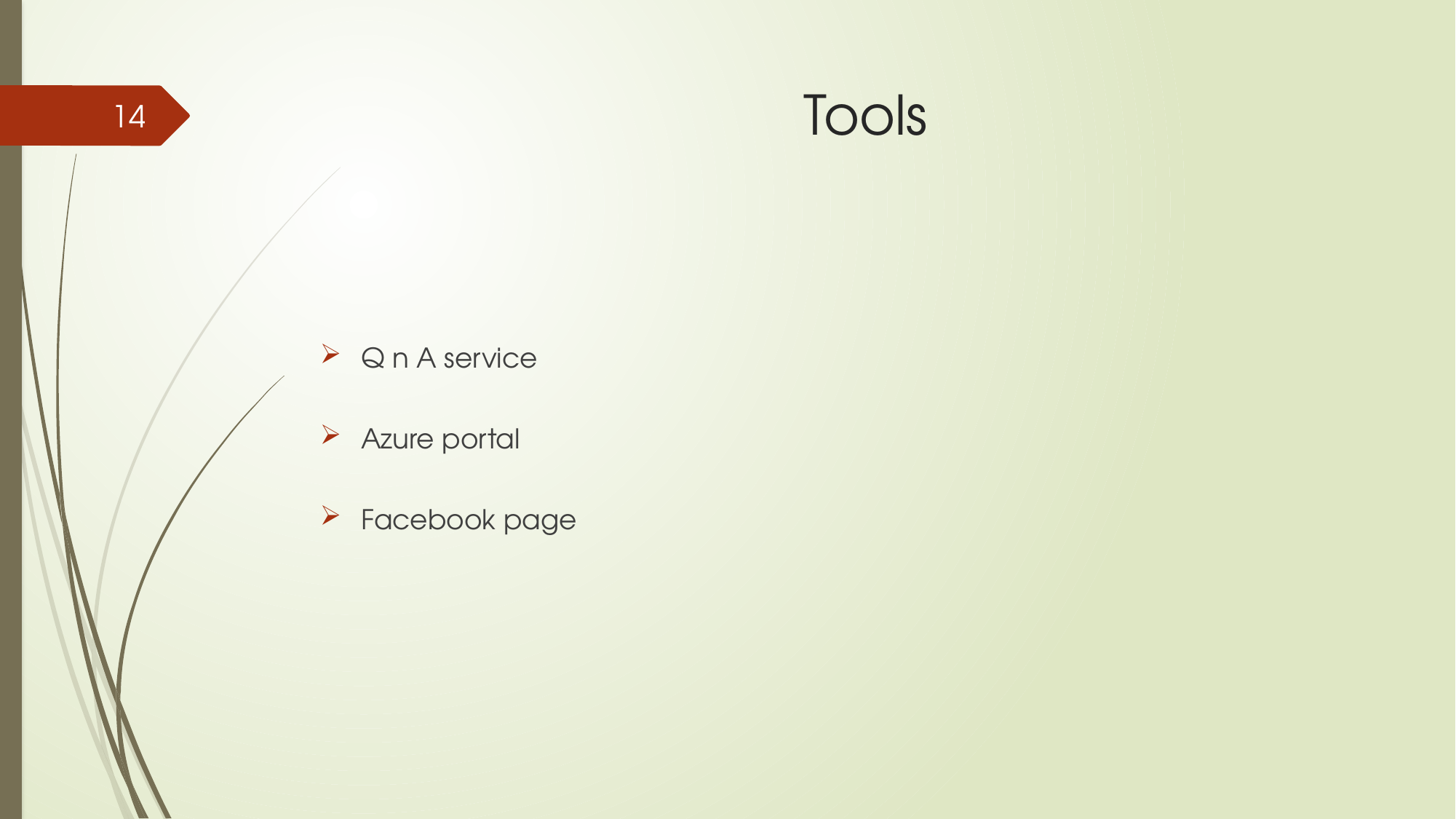

# Tools
14

Q n A service
Azure portal
Facebook page